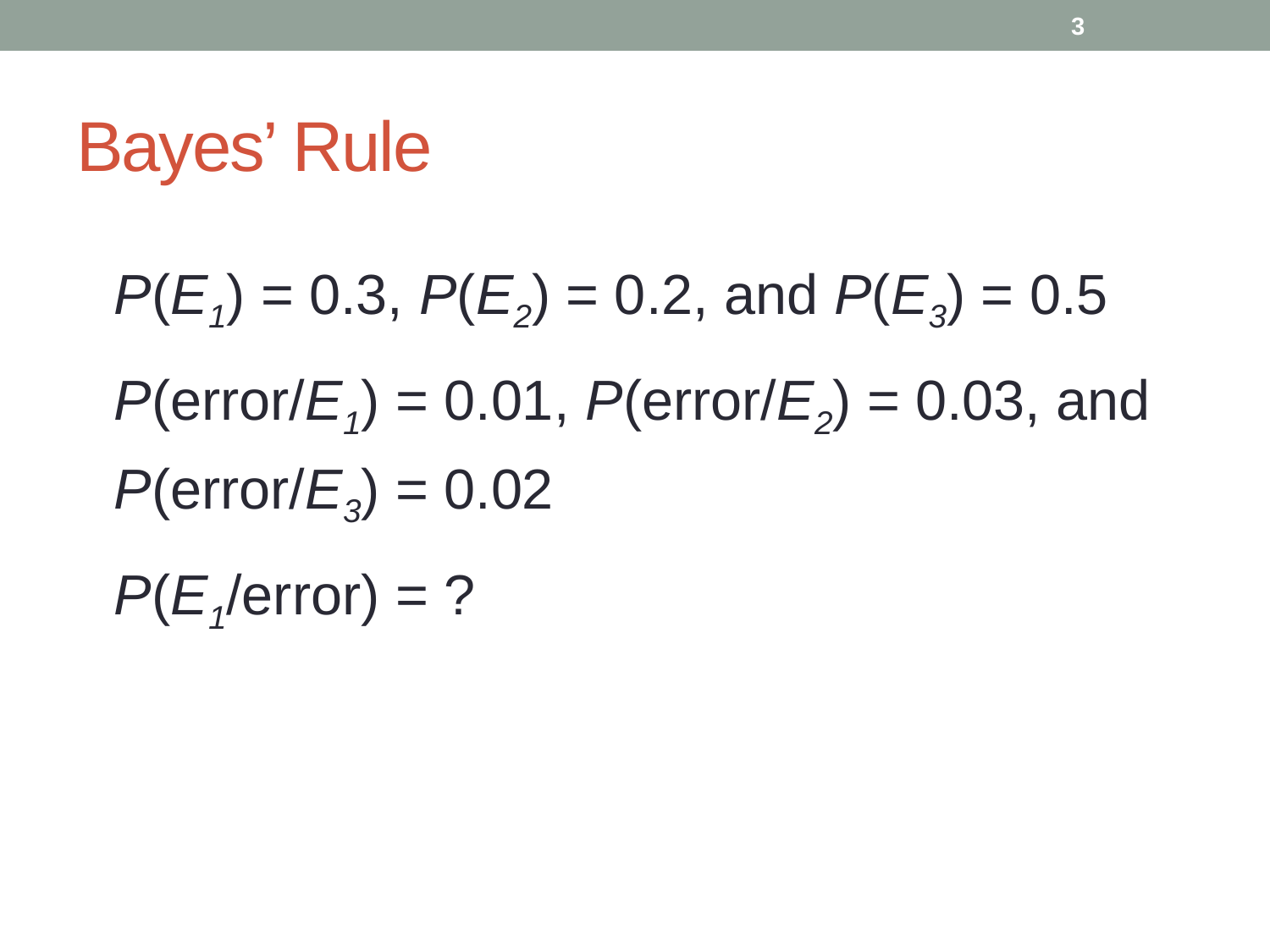

3
# Bayes’ Rule
P(E1) = 0.3, P(E2) = 0.2, and P(E3) = 0.5
P(error/E1) = 0.01, P(error/E2) = 0.03, and P(error/E3) = 0.02
P(E1/error) = ?